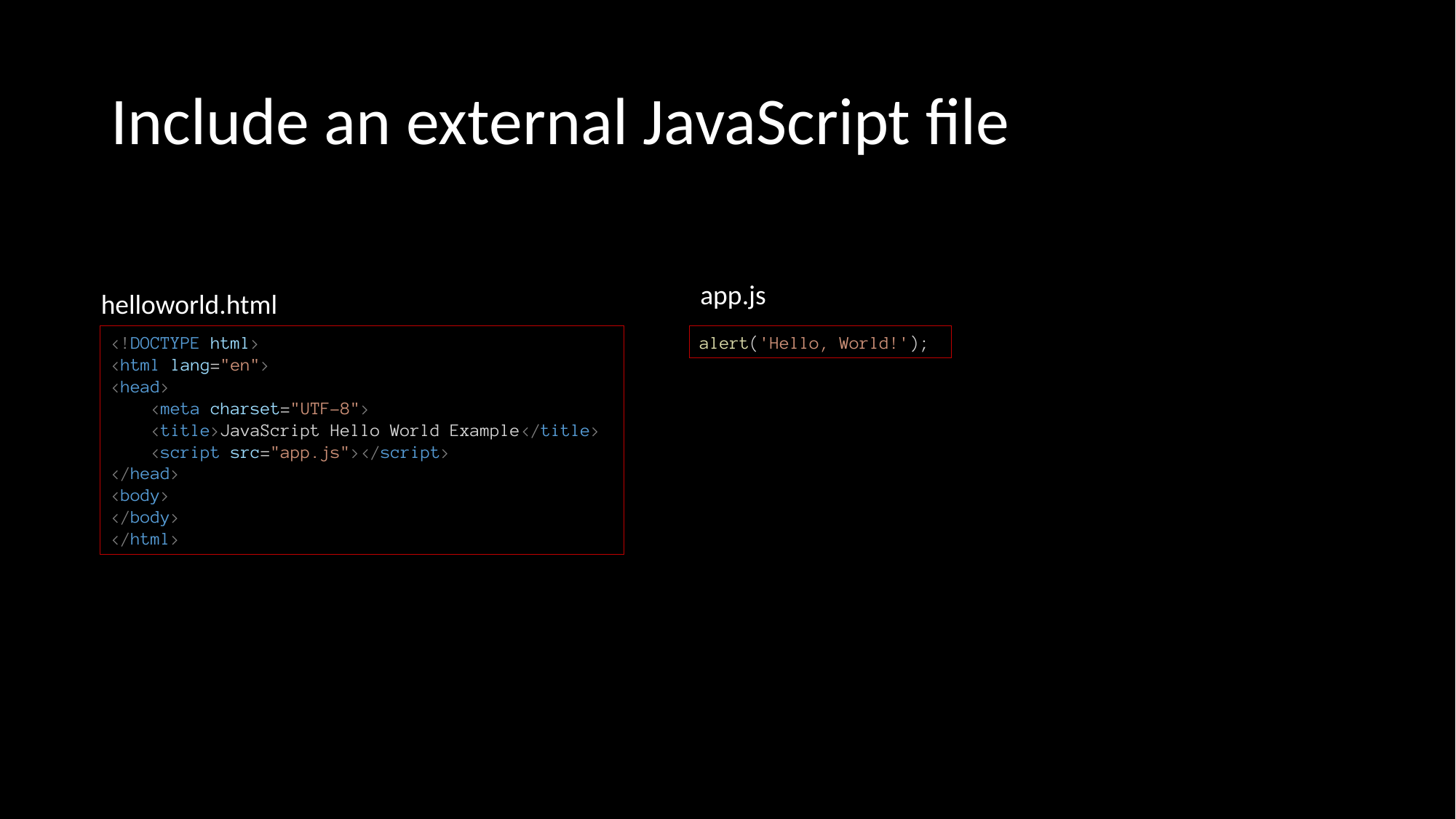

# Include an external JavaScript file
app.js
helloworld.html
<!DOCTYPE html>
<html lang="en">
<head>
    <meta charset="UTF-8">
    <title>JavaScript Hello World Example</title>
    <script src="app.js"></script>
</head>
<body>
</body>
</html>
alert('Hello, World!');